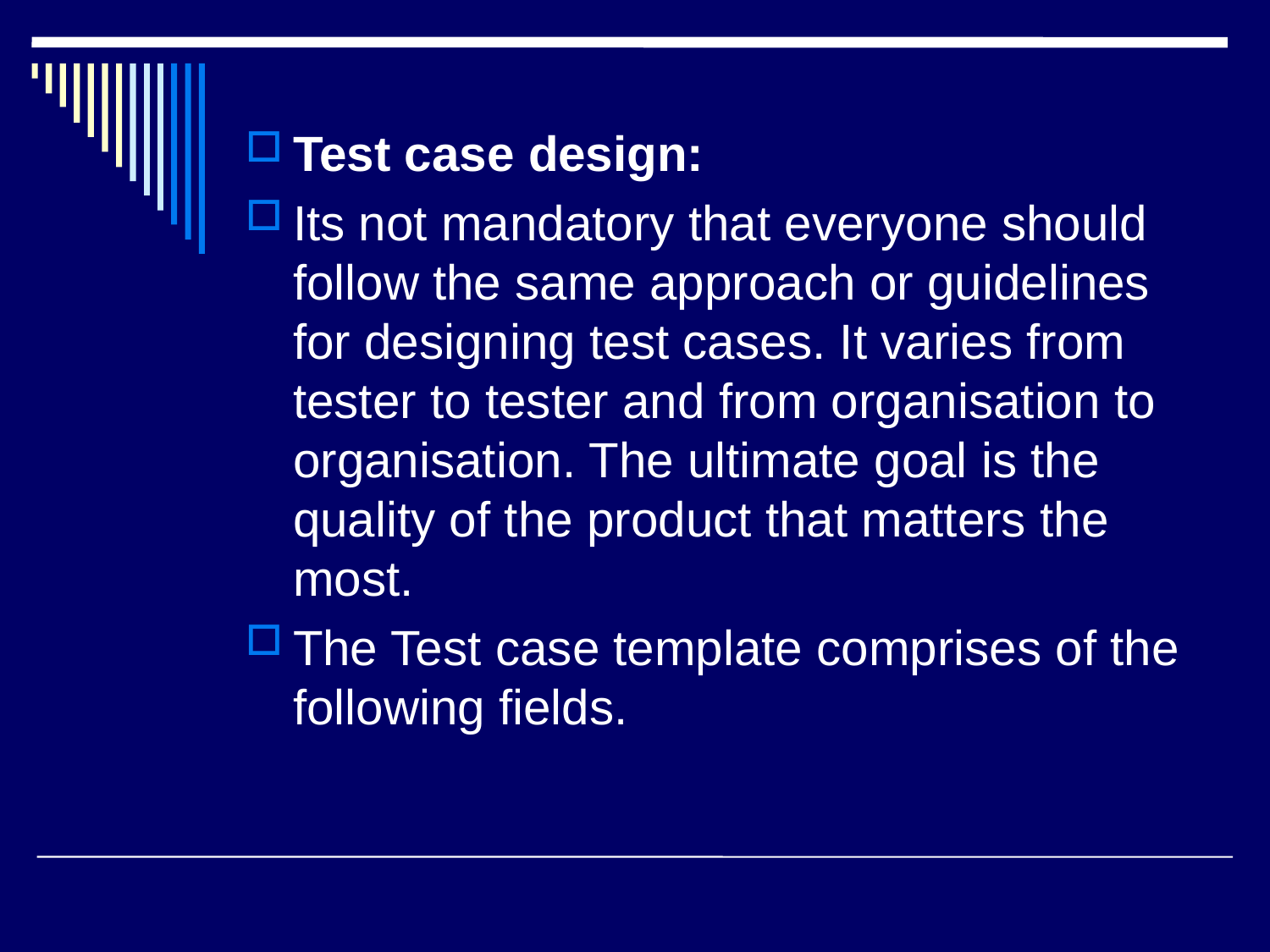

Test case design:
Its not mandatory that everyone should follow the same approach or guidelines for designing test cases. It varies from tester to tester and from organisation to organisation. The ultimate goal is the quality of the product that matters the most.
The Test case template comprises of the following fields.